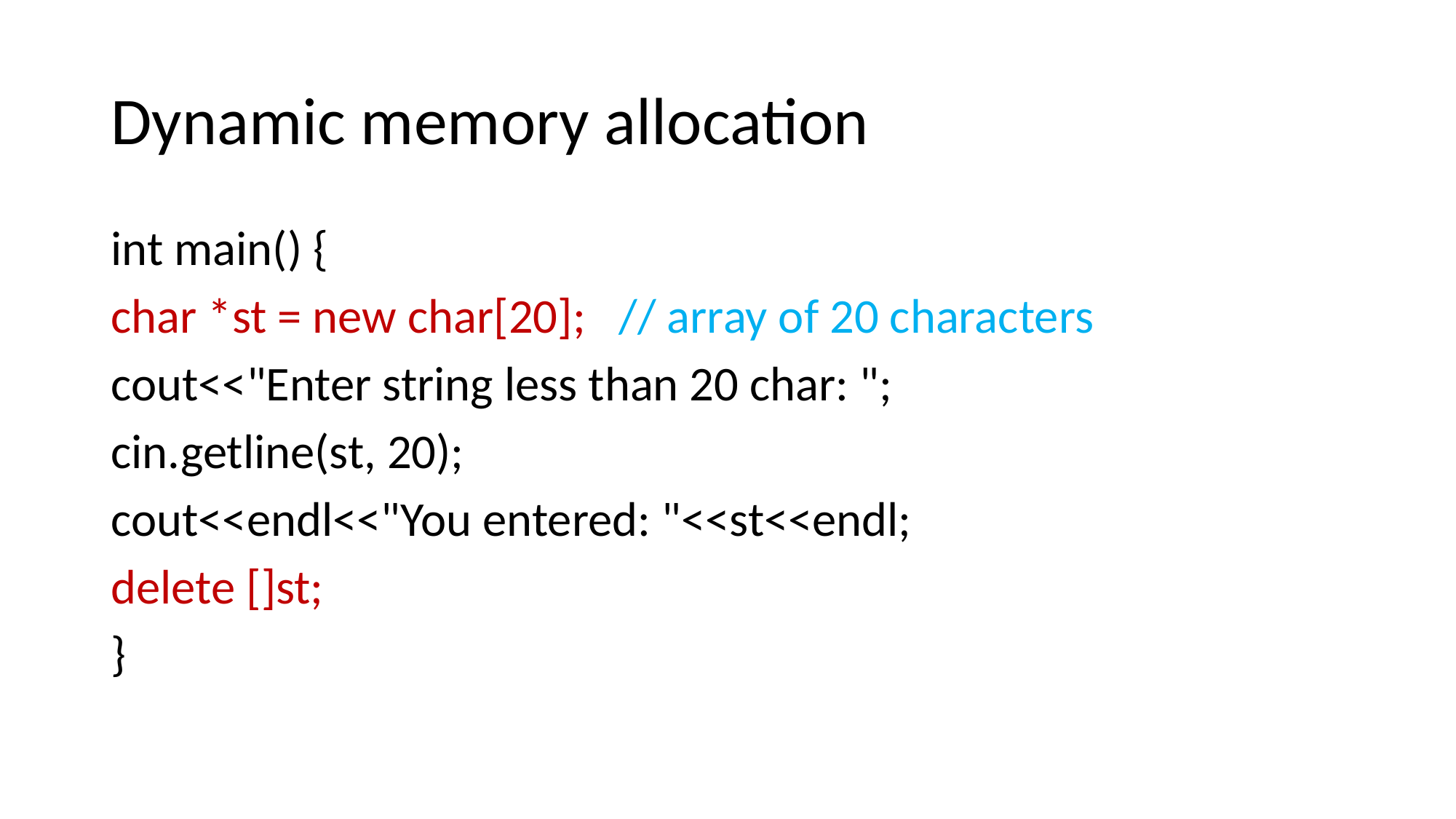

# Dynamic memory allocation
int main() {
char *st = new char[20];   // array of 20 characters
cout<<"Enter string less than 20 char: ";
cin.getline(st, 20);
cout<<endl<<"You entered: "<<st<<endl;
delete []st;
}